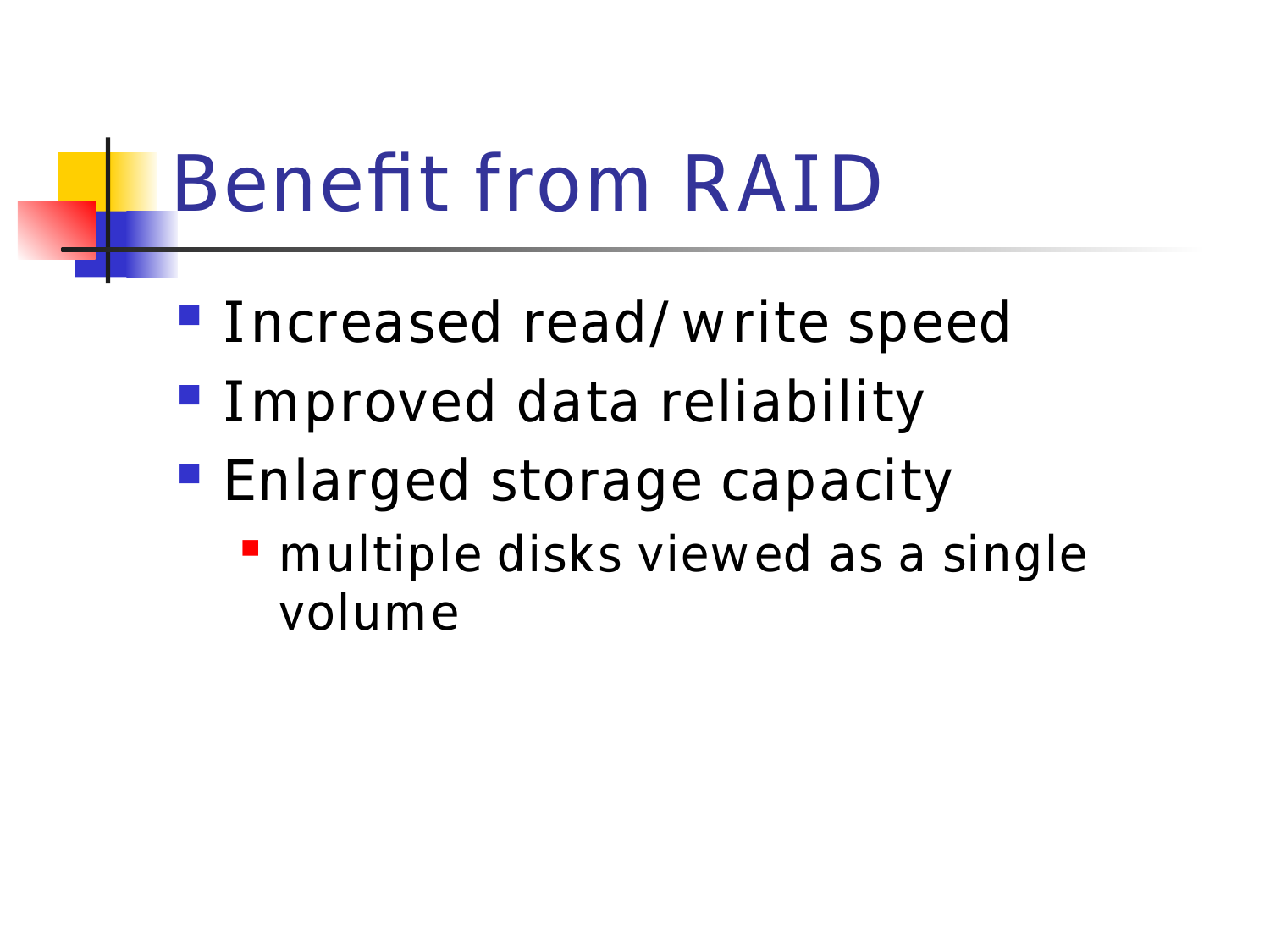

# Benefit from RAID
Increased read/write speed
Improved data reliability
Enlarged storage capacity
multiple disks viewed as a single volume